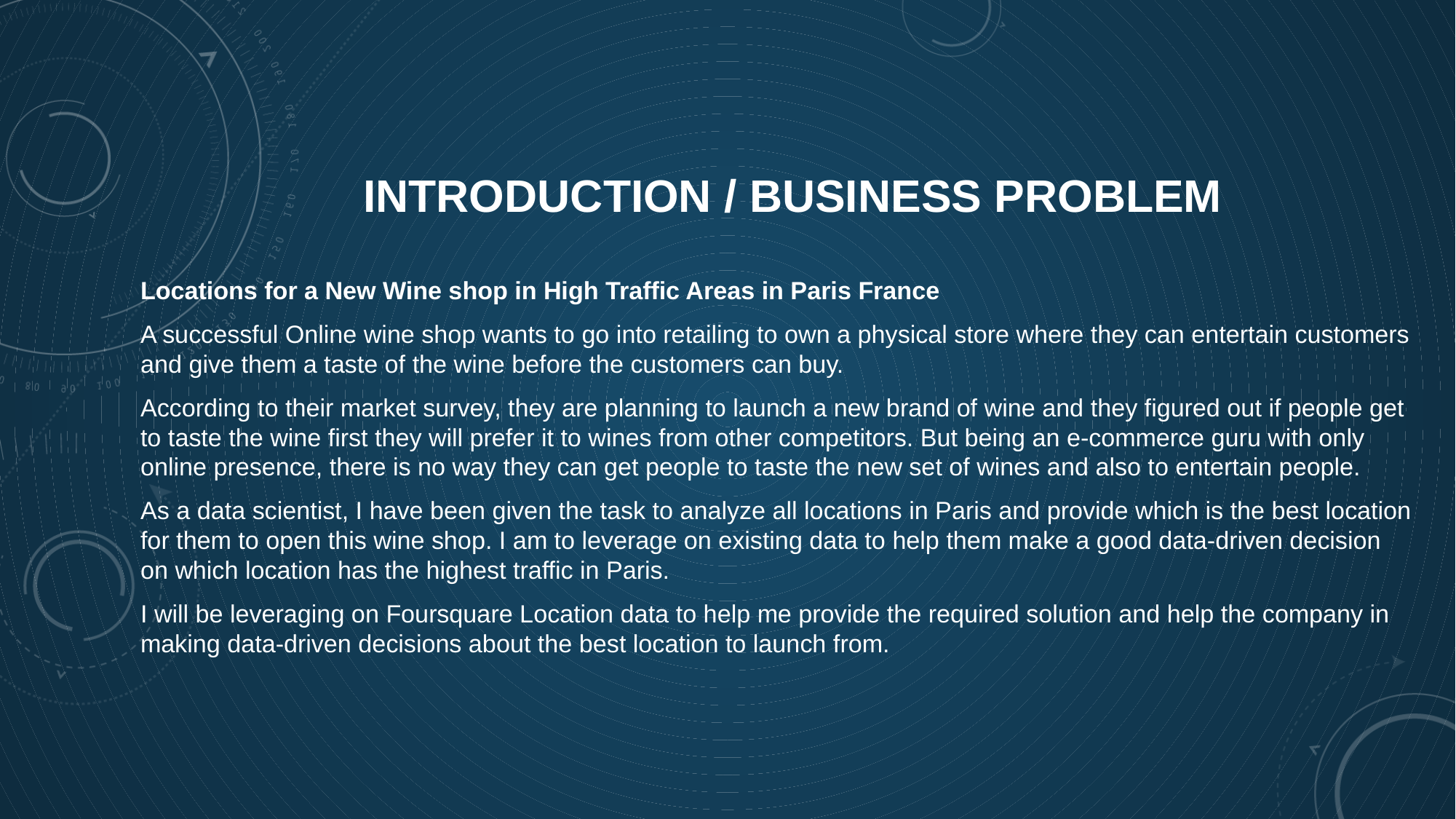

# Introduction / Business Problem
Locations for a New Wine shop in High Traffic Areas in Paris France
A successful Online wine shop wants to go into retailing to own a physical store where they can entertain customers and give them a taste of the wine before the customers can buy.
According to their market survey, they are planning to launch a new brand of wine and they figured out if people get to taste the wine first they will prefer it to wines from other competitors. But being an e-commerce guru with only online presence, there is no way they can get people to taste the new set of wines and also to entertain people.
As a data scientist, I have been given the task to analyze all locations in Paris and provide which is the best location for them to open this wine shop. I am to leverage on existing data to help them make a good data-driven decision on which location has the highest traffic in Paris.
I will be leveraging on Foursquare Location data to help me provide the required solution and help the company in making data-driven decisions about the best location to launch from.